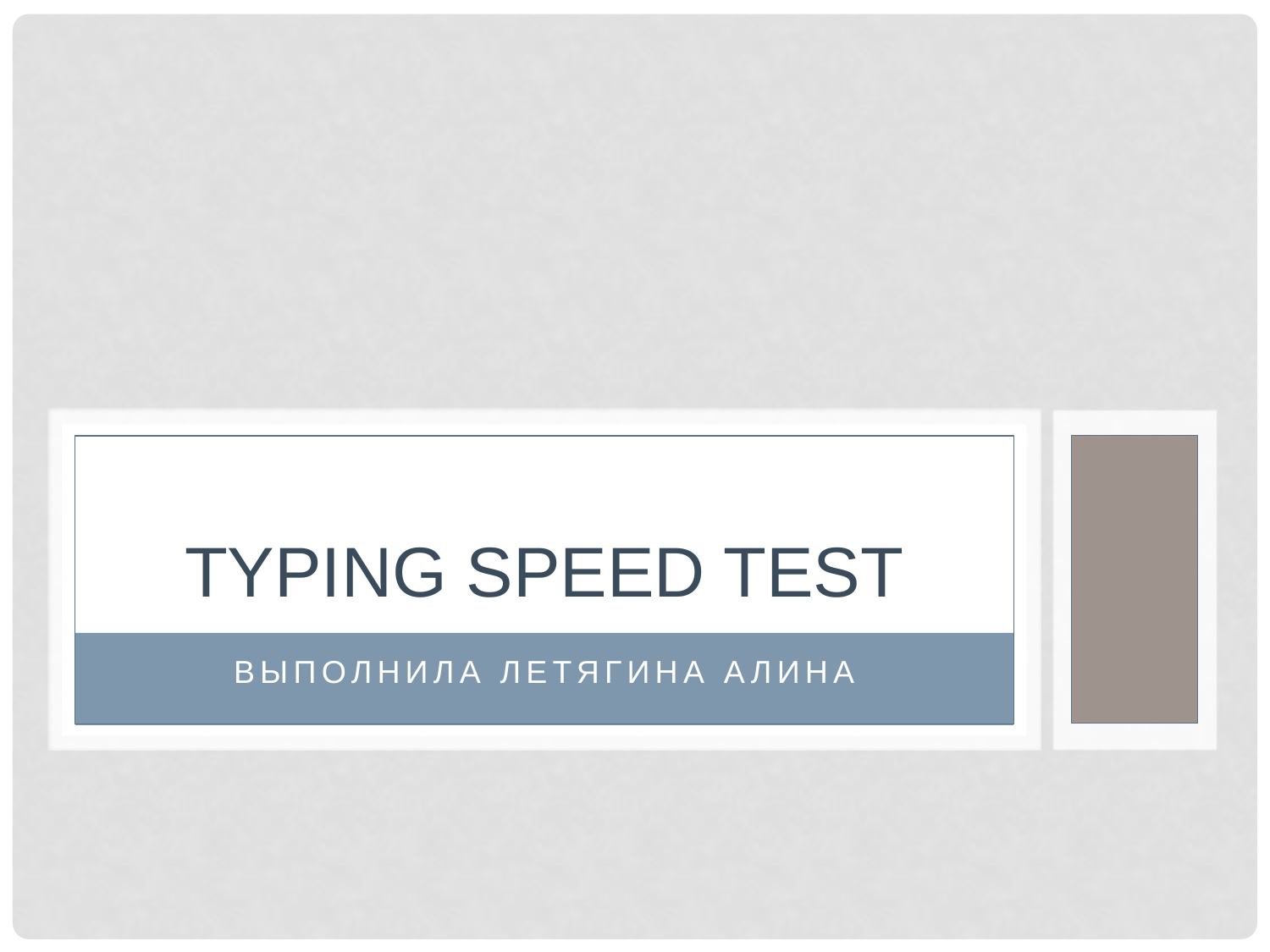

# TYPING SPEED TEST
Выполнила летягина алина